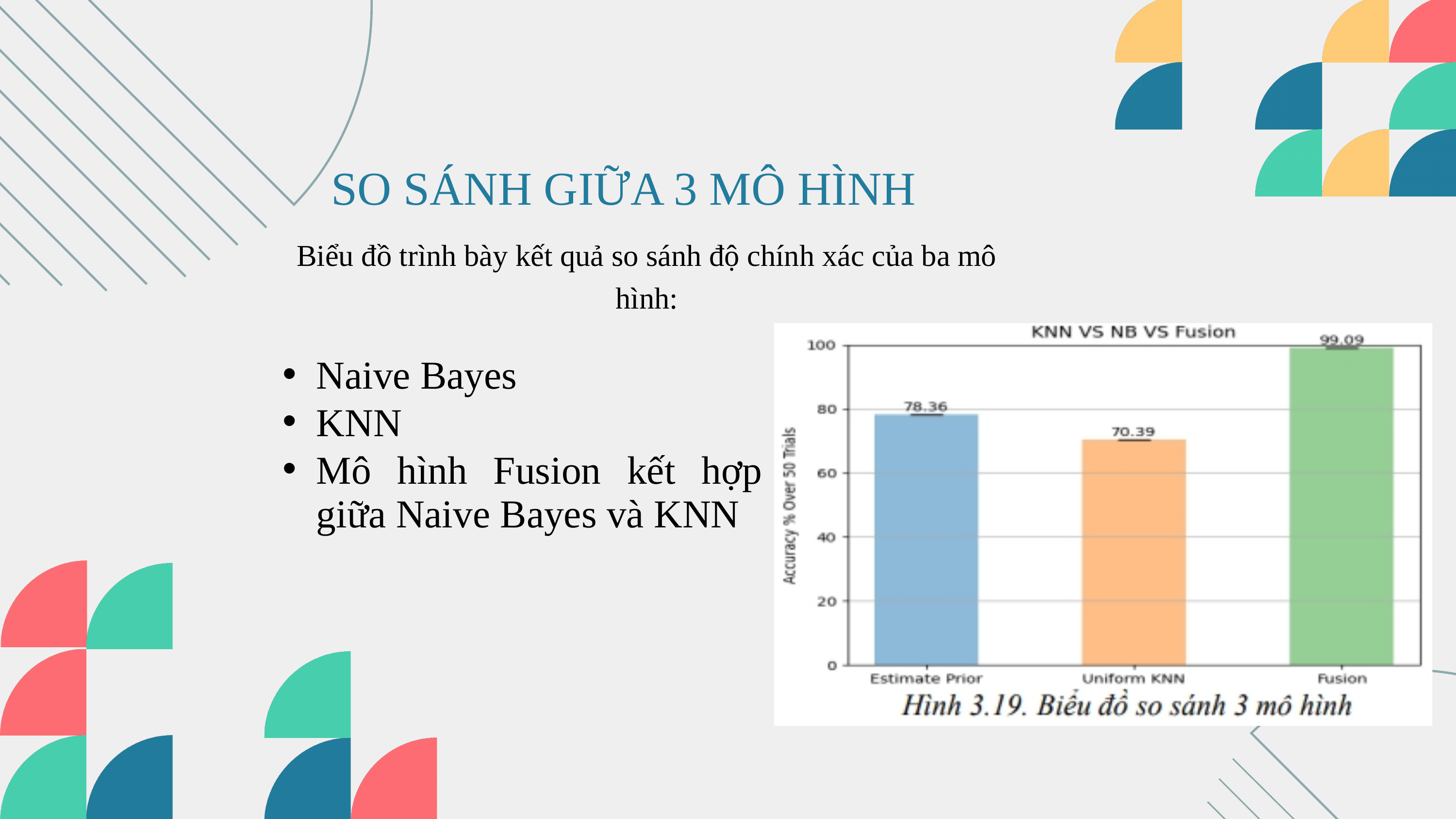

SO SÁNH GIỮA 3 MÔ HÌNH
Biểu đồ trình bày kết quả so sánh độ chính xác của ba mô hình:

Naive Bayes
KNN
Mô hình Fusion kết hợp giữa Naive Bayes và KNN